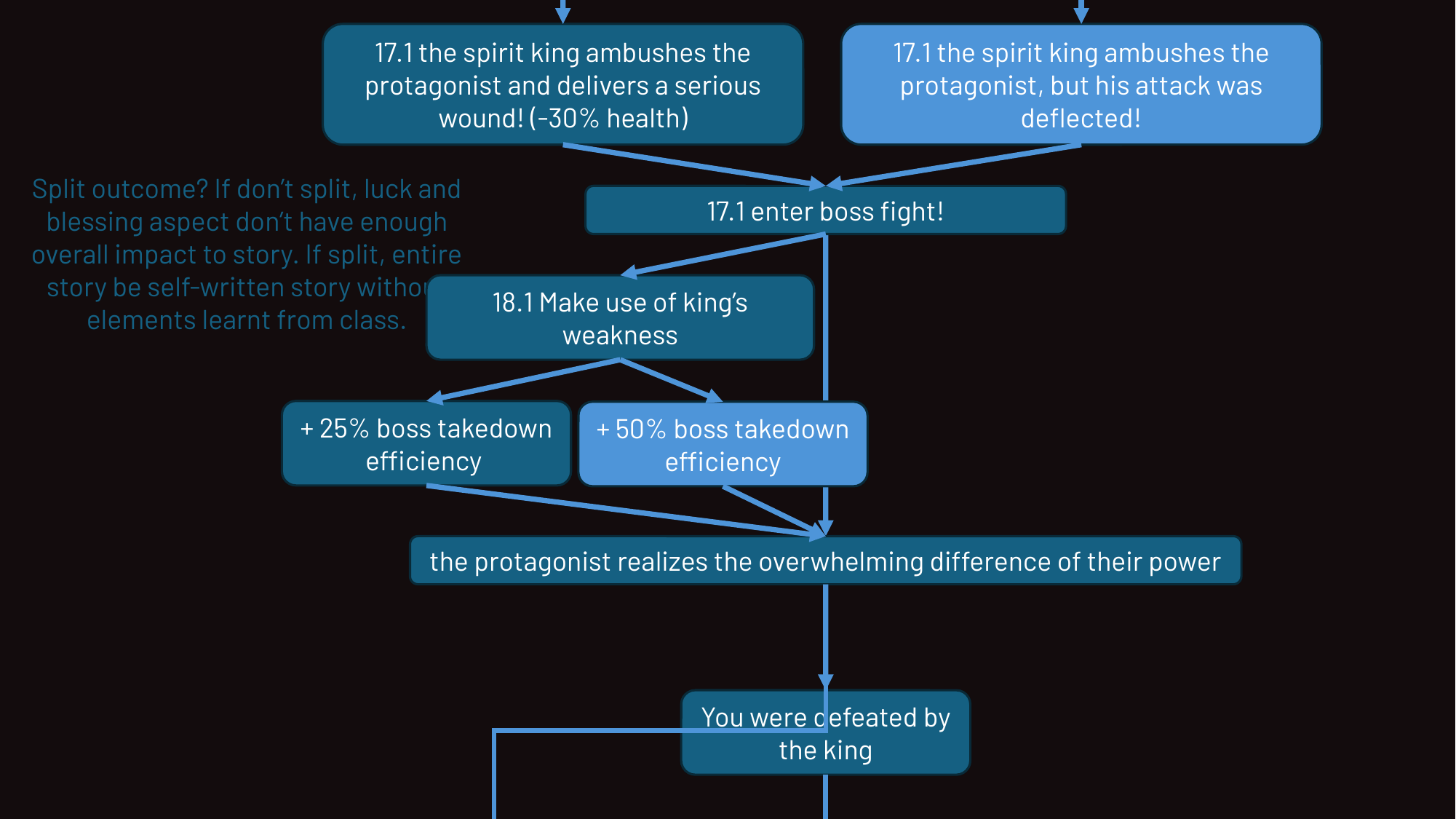

17.1 the spirit king ambushes the protagonist and delivers a serious wound! (-30% health)
17.1 the spirit king ambushes the protagonist, but his attack was deflected!
Split outcome? If don’t split, luck and blessing aspect don’t have enough overall impact to story. If split, entire story be self-written story without elements learnt from class.
17.1 enter boss fight!
18.1 Make use of king’s weakness
+ 25% boss takedown efficiency
+ 50% boss takedown efficiency
the protagonist realizes the overwhelming difference of their power
You were defeated by the king
Placeholder for connection